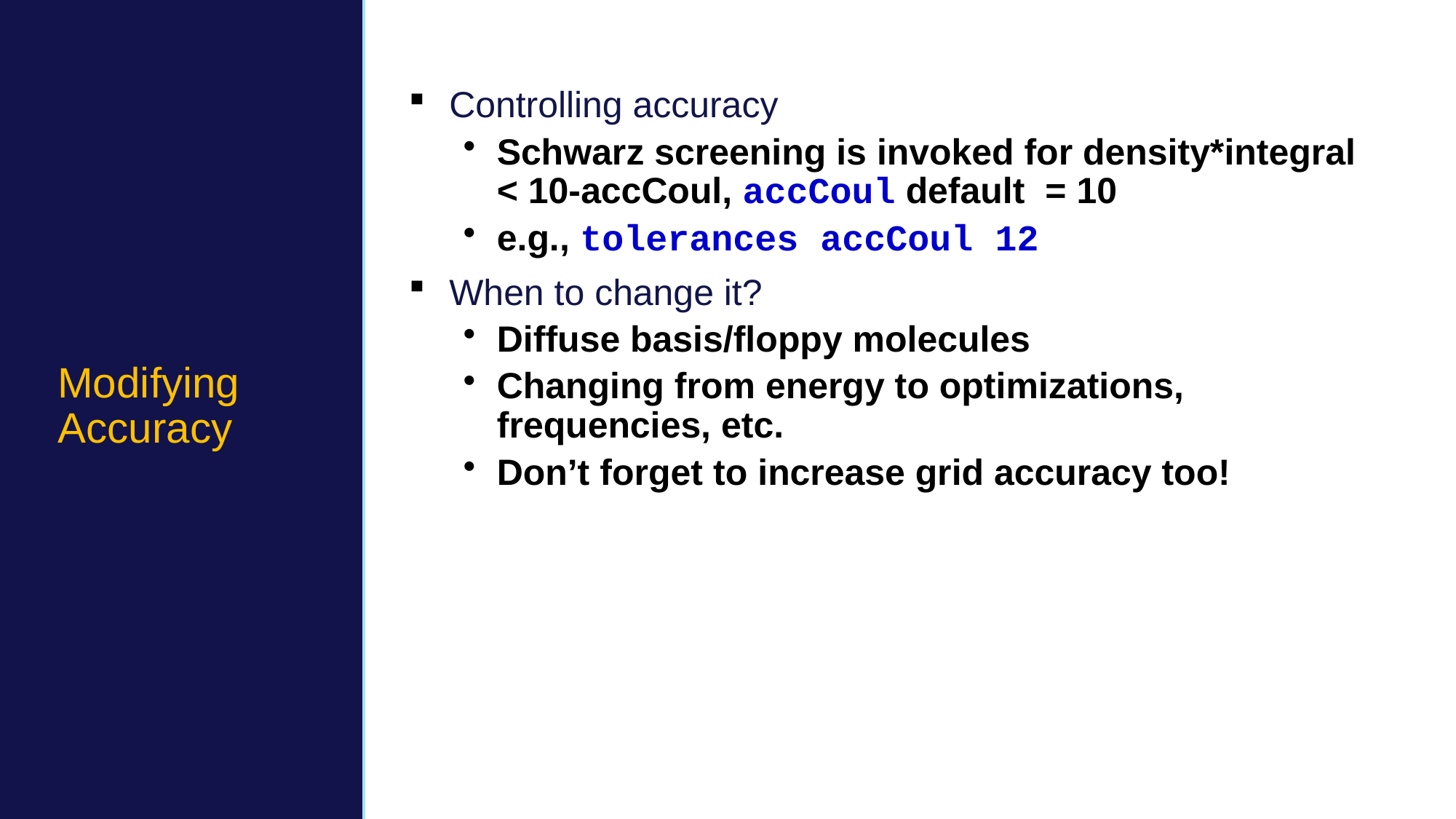

# Modifying Accuracy
Controlling accuracy
Schwarz screening is invoked for density*integral
< 10-accCoul, accCoul default  = 10
e.g., tolerances accCoul 12
When to change it?
Diffuse basis/floppy molecules
Changing from energy to optimizations, frequencies, etc.
Don’t forget to increase grid accuracy too!